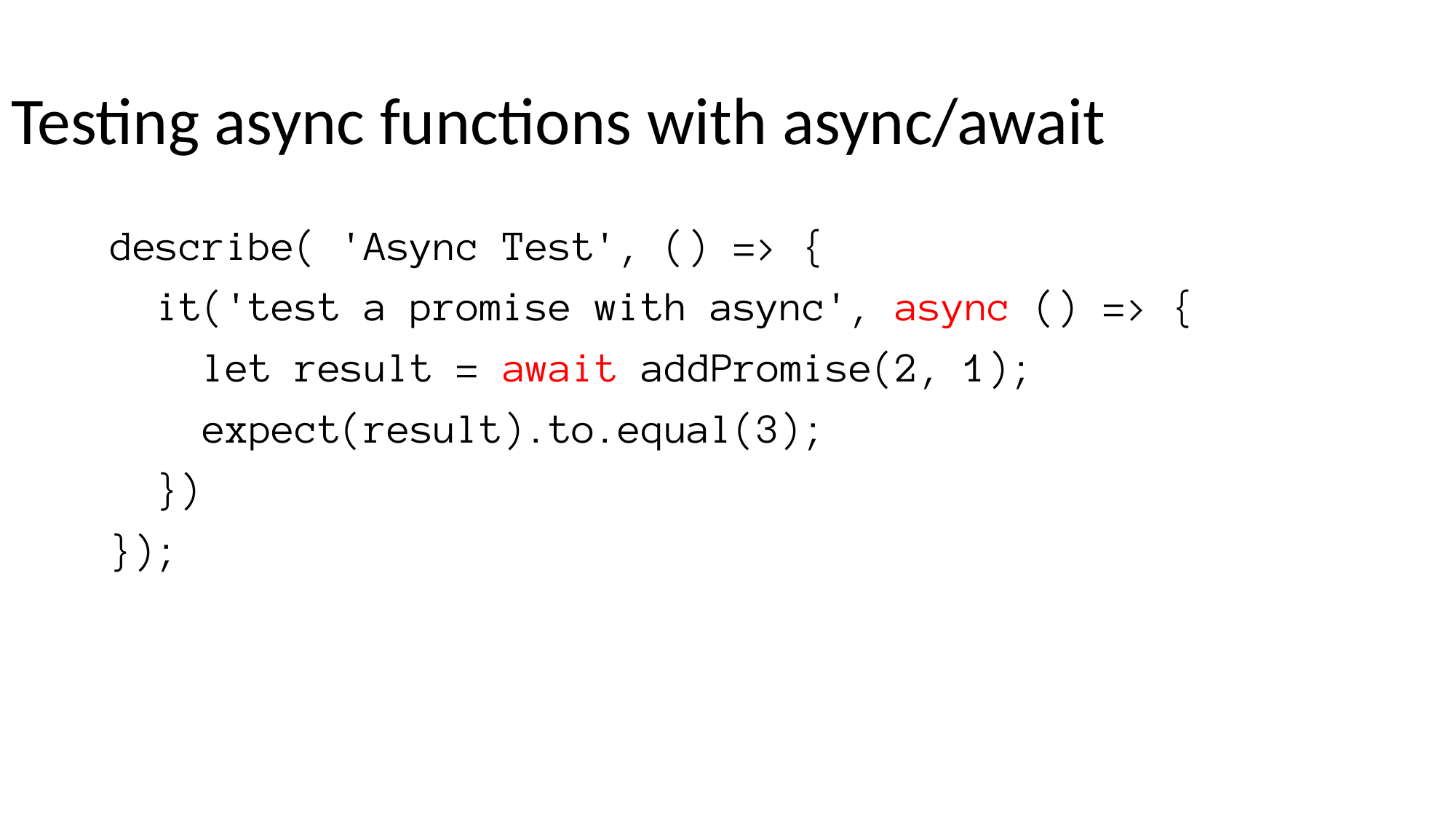

# Testing async functions with async/await
describe( 'Async Test', () => {
  it('test a promise with async', async () => {
    let result = await addPromise(2, 1);
    expect(result).to.equal(3);
  })
});